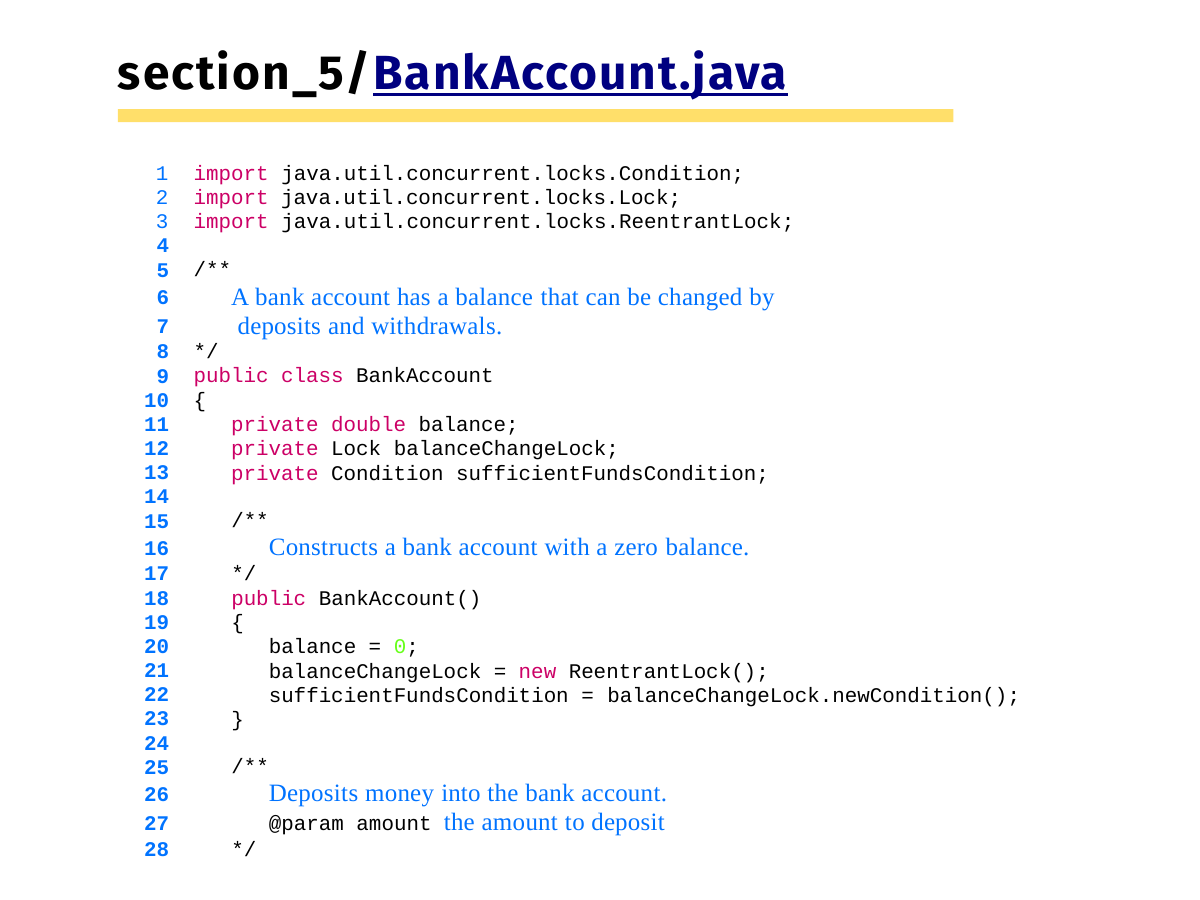

# section_5/BankAccount.java

import java.util.concurrent.locks.Condition;
import java.util.concurrent.locks.Lock;
import java.util.concurrent.locks.ReentrantLock;
4
5
6
7
8
9
10
11
12
13
14
15
16
17
18
19
20
21
22
23
24
25
26
27
28
/**
A bank account has a balance that can be changed by  deposits and withdrawals.
*/
public class BankAccount
{
private double balance;
private Lock balanceChangeLock;
private Condition sufficientFundsCondition;
/**
Constructs a bank account with a zero balance.
*/
public BankAccount()
{
balance = 0;
balanceChangeLock = new ReentrantLock();  sufficientFundsCondition = balanceChangeLock.newCondition();
}
/**
Deposits money into the bank account.
@param amount the amount to deposit
*/